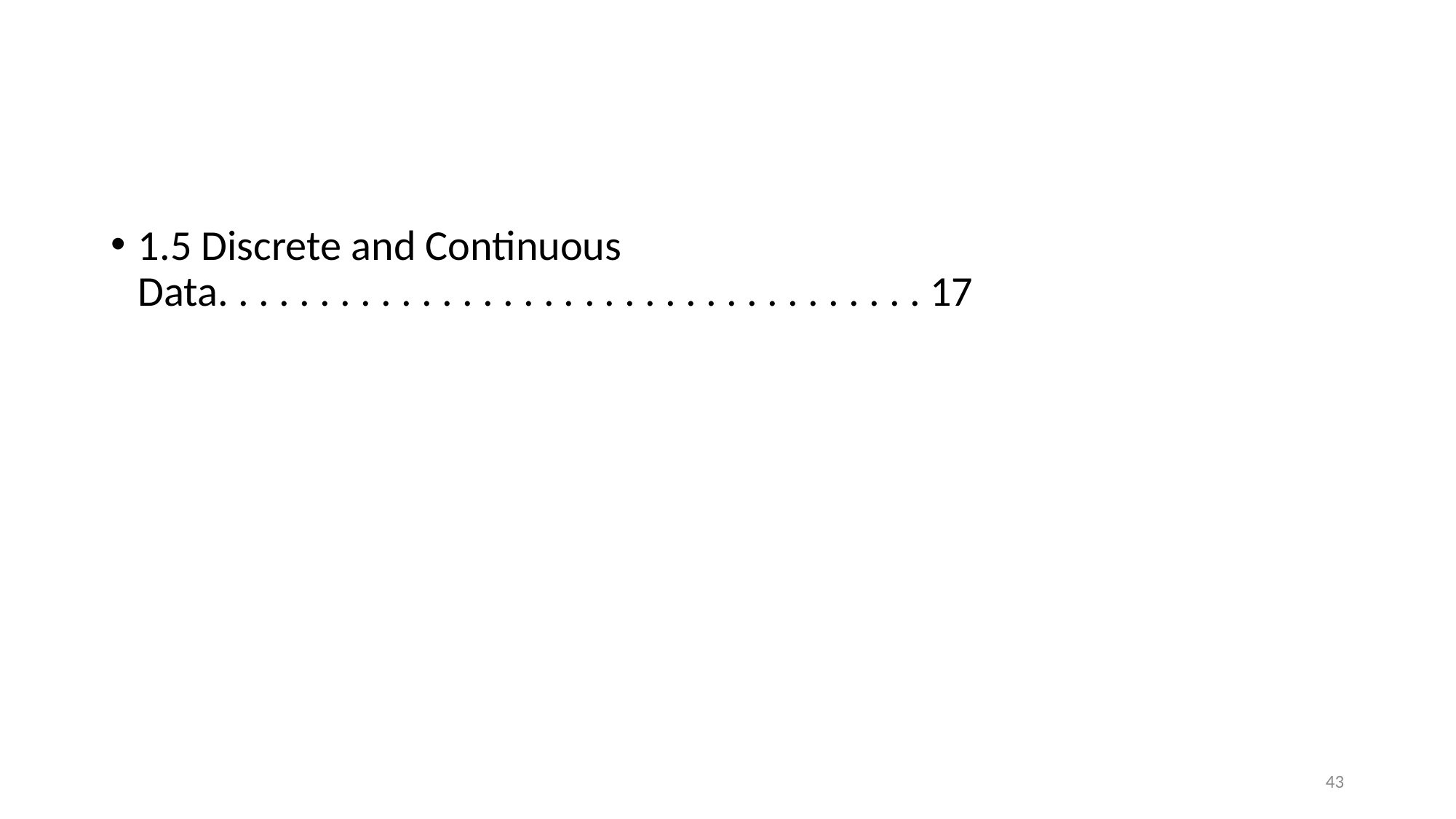

#
1.5 Discrete and Continuous Data. . . . . . . . . . . . . . . . . . . . . . . . . . . . . . . . . . . 17
43